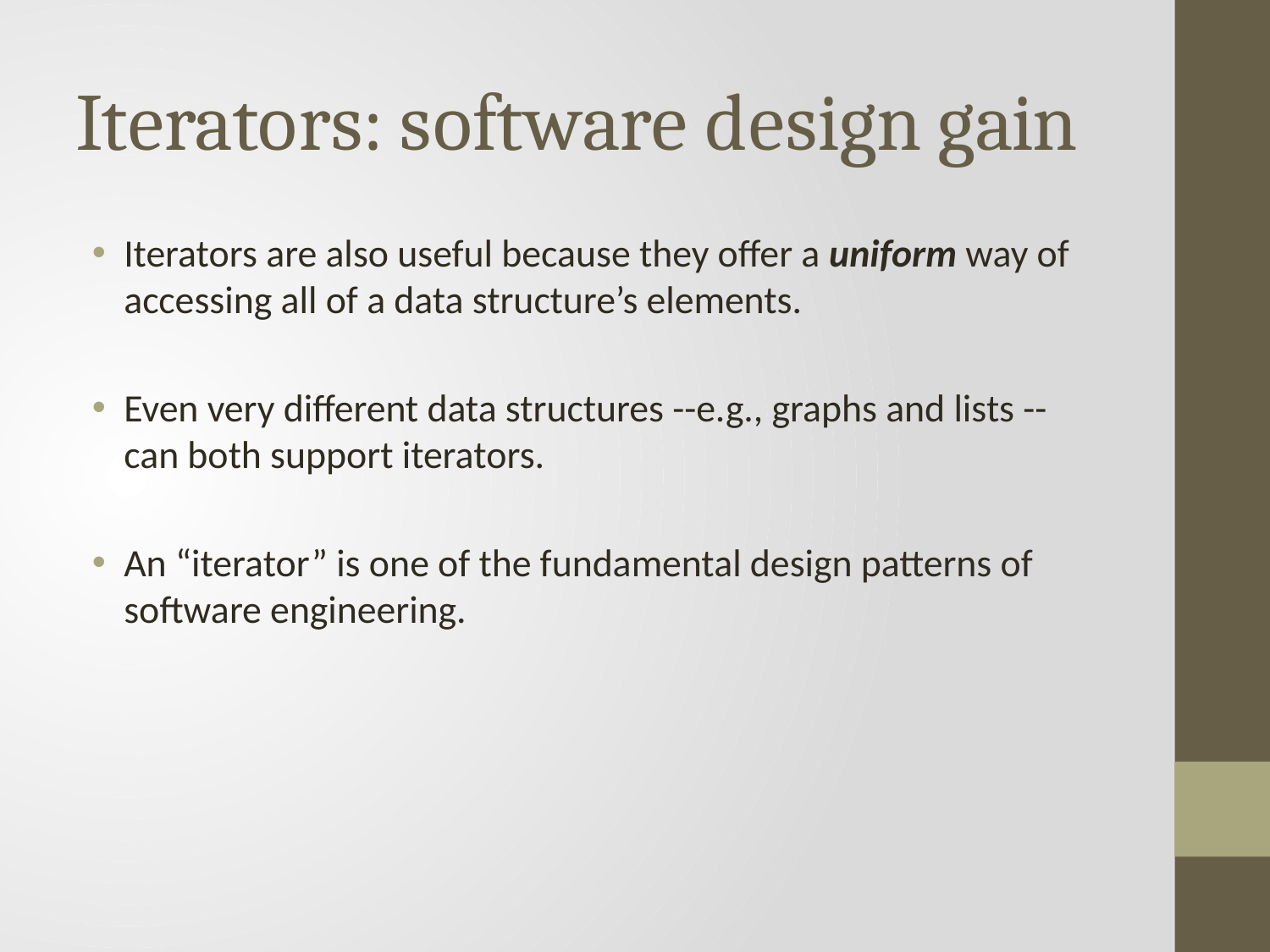

# Iterators: software design gain
Iterators are also useful because they offer a uniform way of accessing all of a data structure’s elements.

Even very different data structures --e.g., graphs and lists -- can both support iterators.

An “iterator” is one of the fundamental design patterns of software engineering.